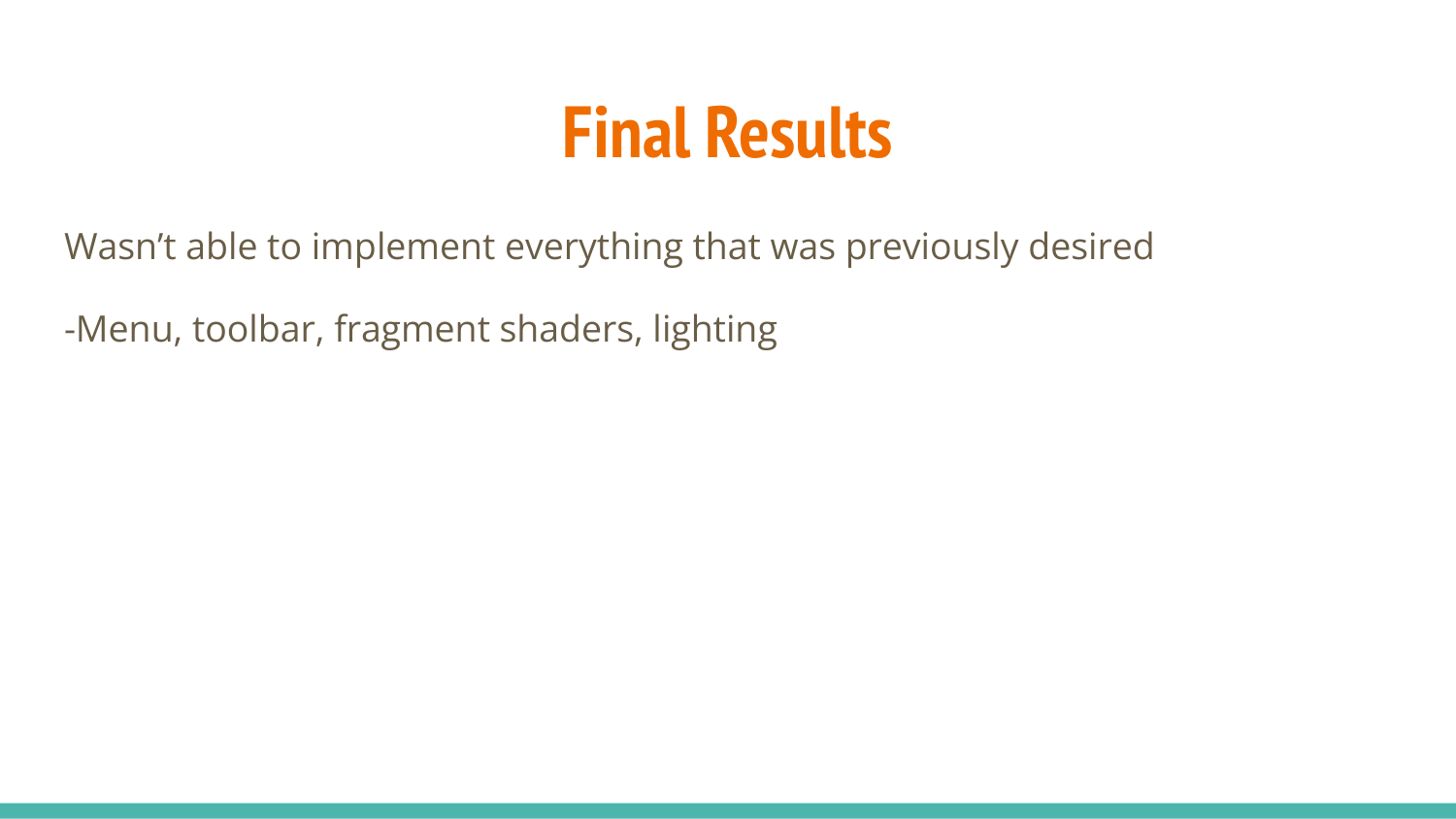

# Final Results
Wasn’t able to implement everything that was previously desired
-Menu, toolbar, fragment shaders, lighting